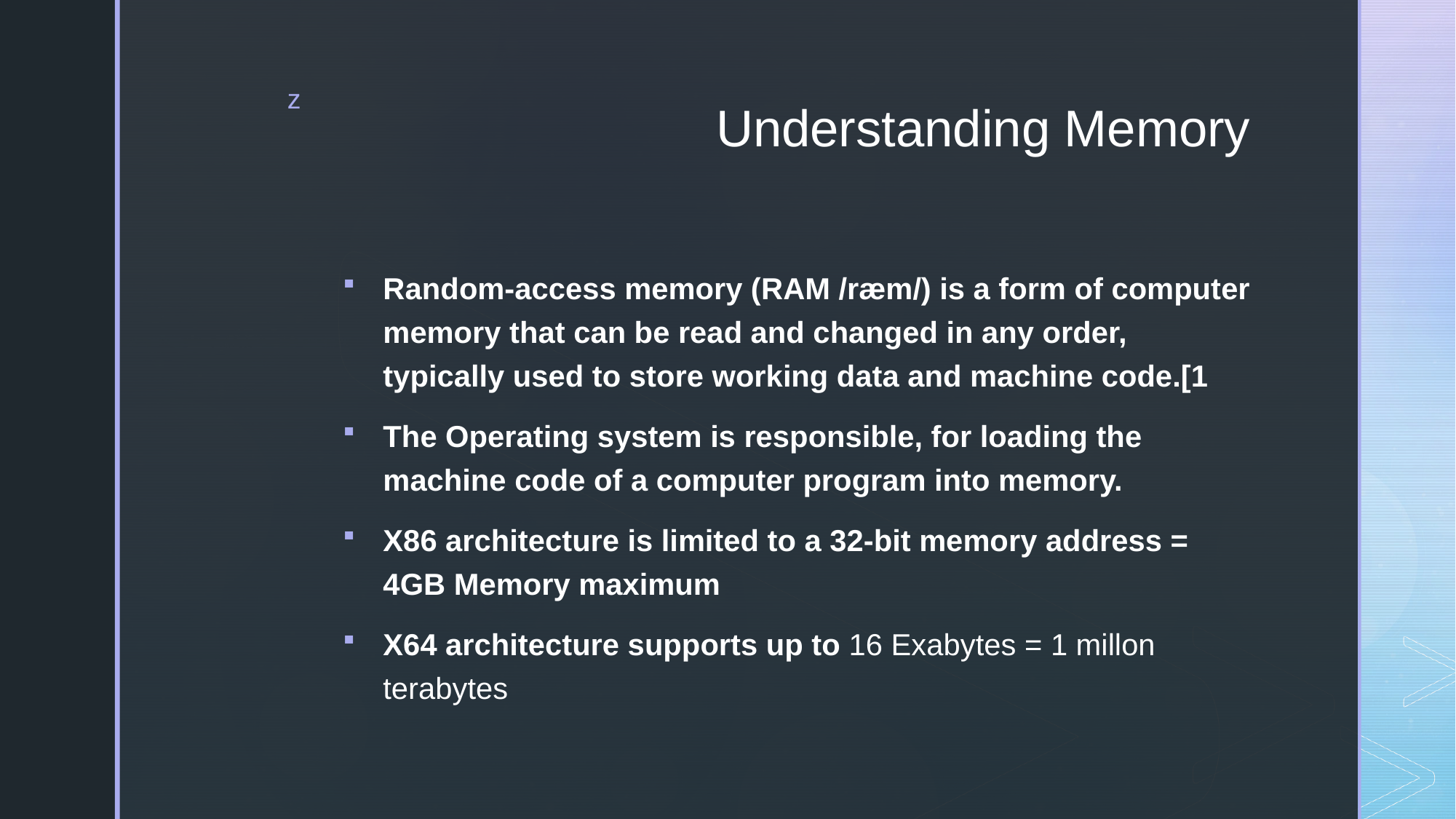

# Understanding Memory
Random-access memory (RAM /ræm/) is a form of computer memory that can be read and changed in any order, typically used to store working data and machine code.[1
The Operating system is responsible, for loading the machine code of a computer program into memory.
X86 architecture is limited to a 32-bit memory address = 4GB Memory maximum
X64 architecture supports up to 16 Exabytes = 1 millon terabytes